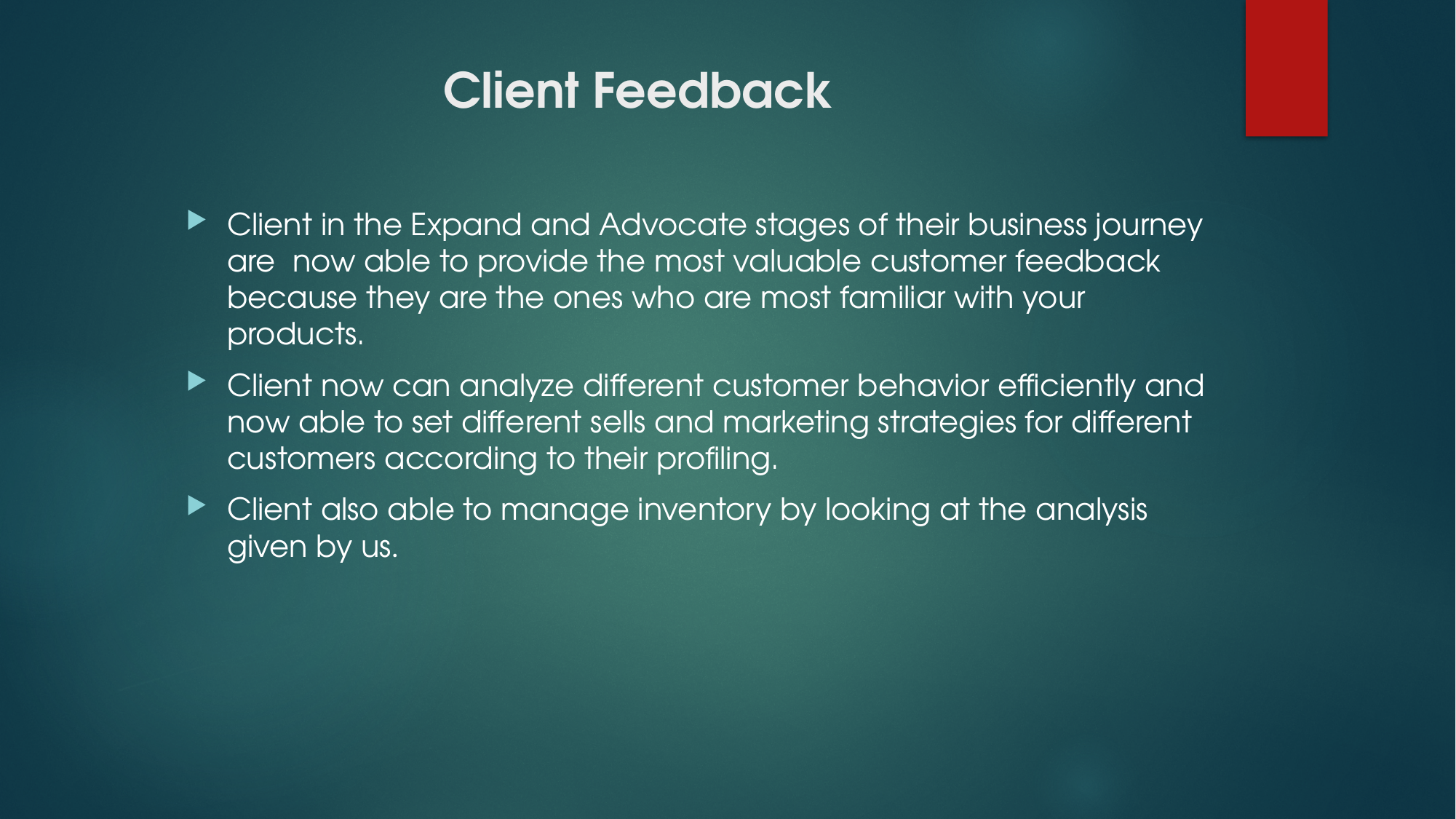

# Client Feedback
Client in the Expand and Advocate stages of their business journey are  now able to provide the most valuable customer feedback because they are the ones who are most familiar with your products.
Client now can analyze different customer behavior efficiently and now able to set different sells and marketing strategies for different customers according to their profiling.
Client also able to manage inventory by looking at the analysis given by us.